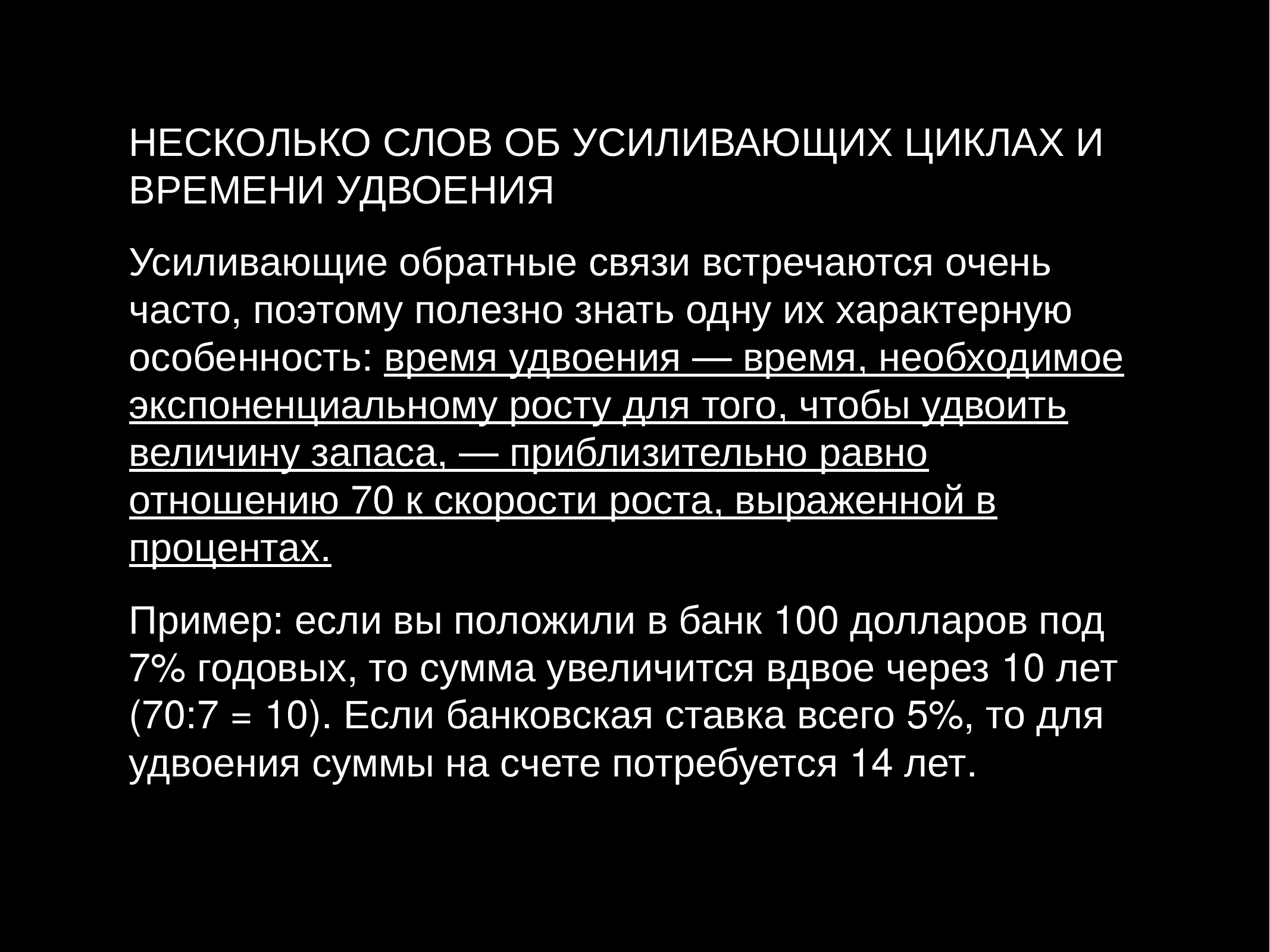

32
НЕСКОЛЬКО СЛОВ ОБ УСИЛИВАЮЩИХ ЦИКЛАХ И ВРЕМЕНИ УДВОЕНИЯ
Усиливающие обратные связи встречаются очень часто, поэтому полезно знать одну их характерную особенность: время удвоения — время, необходимое экспоненциальному росту для того, чтобы удвоить величину запаса, — приблизительно равно отношению 70 к скорости роста, выраженной в процентах.
Пример: если вы положили в банк 100 долларов под 7% годовых, то сумма увеличится вдвое через 10 лет (70:7 = 10). Если банковская ставка всего 5%, то для удвоения суммы на счете потребуется 14 лет.